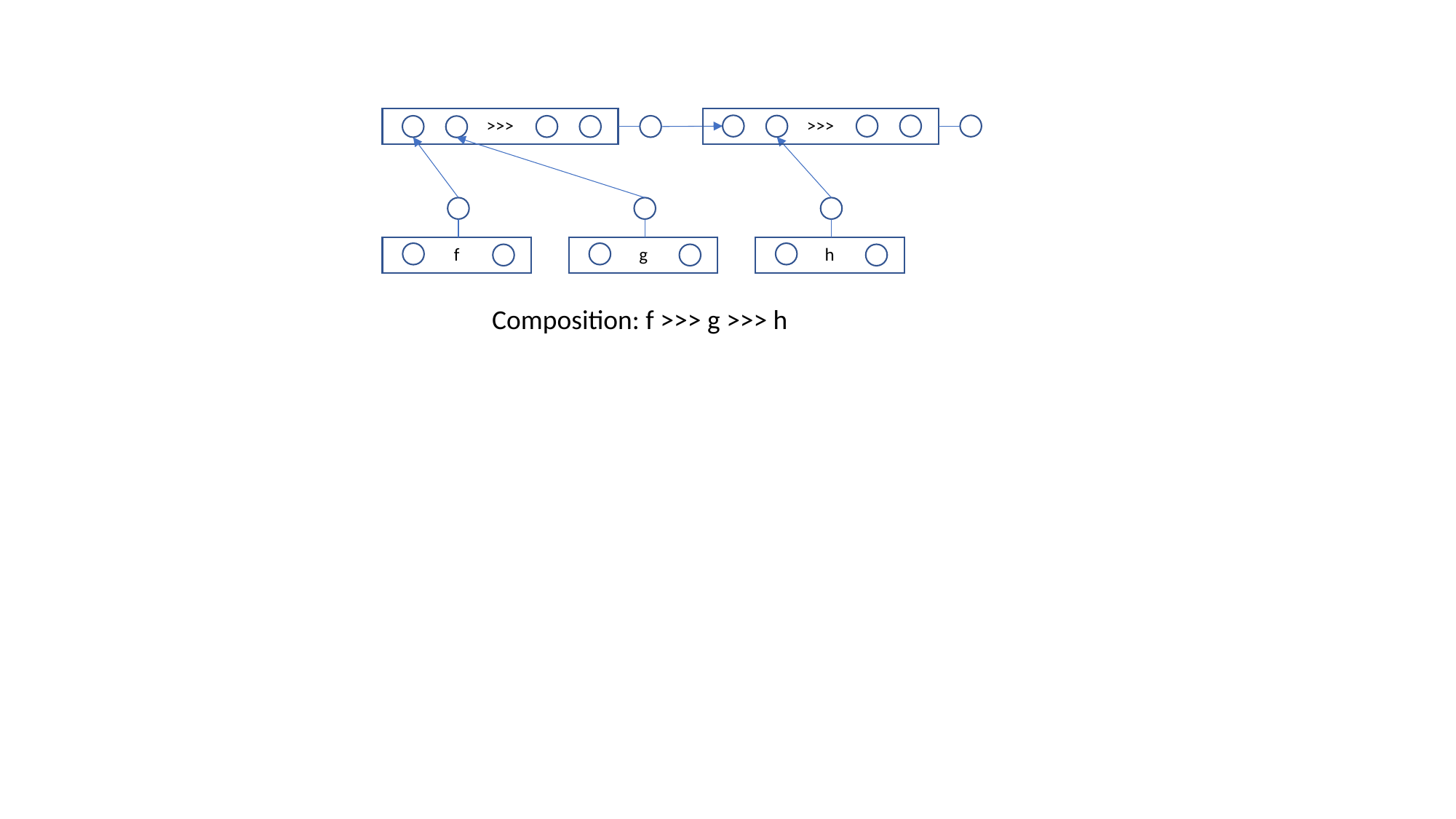

>>>
>>>

f
g
h

Composition: f >>> g >>> h